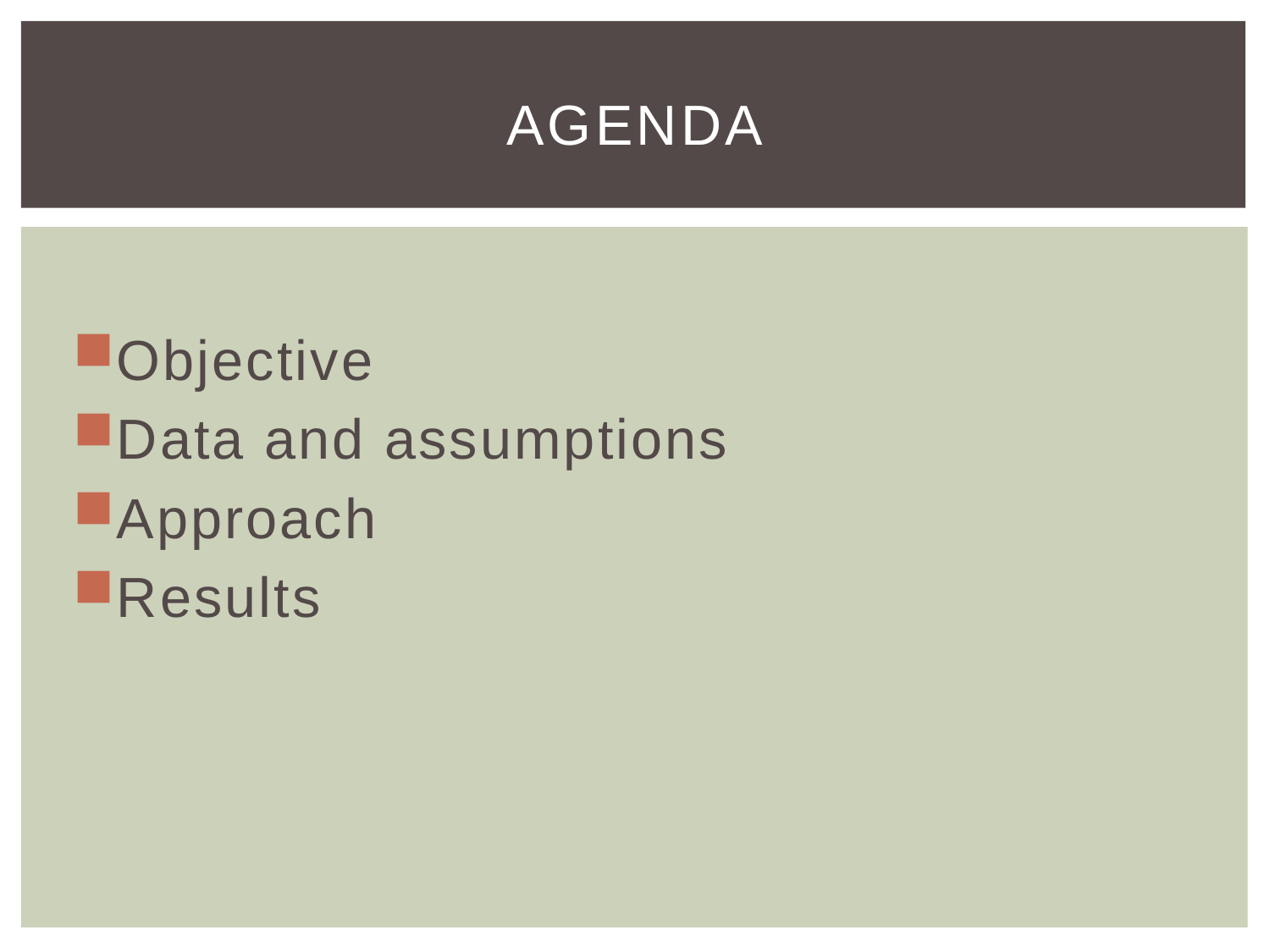

# Agenda

Objective
Data and assumptions
Approach
Results